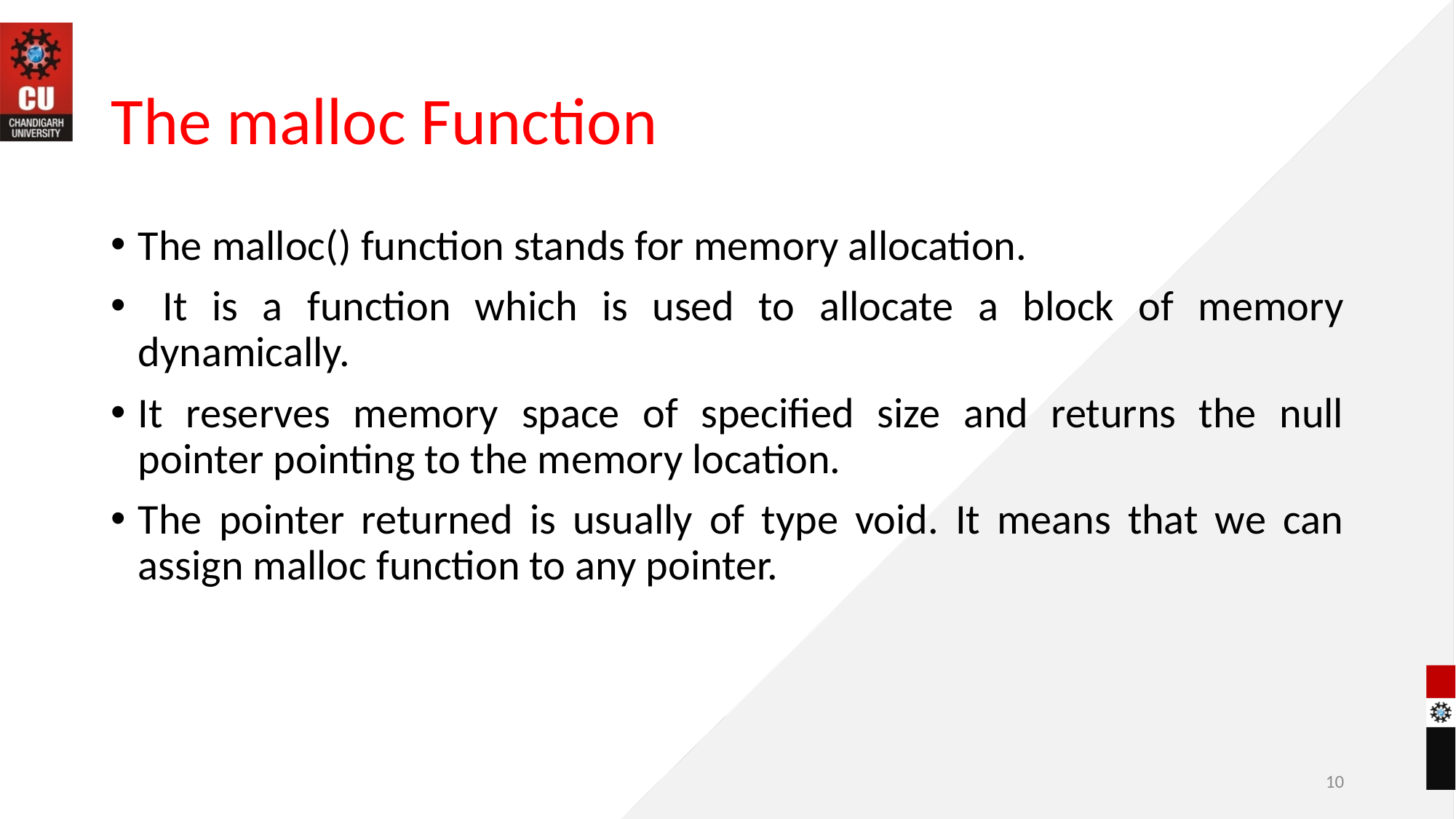

# The malloc Function
The malloc() function stands for memory allocation.
 It is a function which is used to allocate a block of memory dynamically.
It reserves memory space of specified size and returns the null pointer pointing to the memory location.
The pointer returned is usually of type void. It means that we can assign malloc function to any pointer.

10